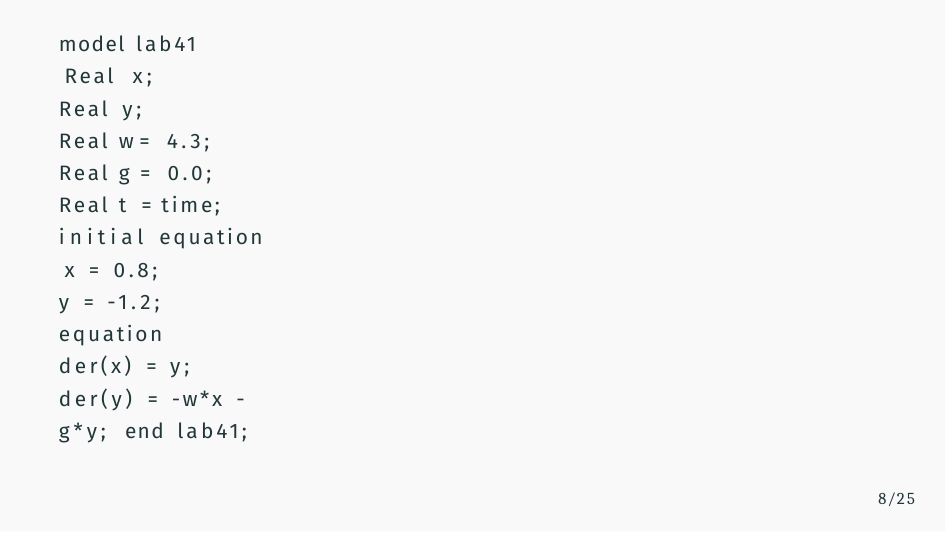

model lab41  Real  x;  Real y;
Real w =  4.3;  Real g =  0.0;  Real t = time;  initial equation  x = 0.8;
y = -1.2;
equation  der(x) = y;
der(y) = -w*x - g*y;  end lab41;
8/25